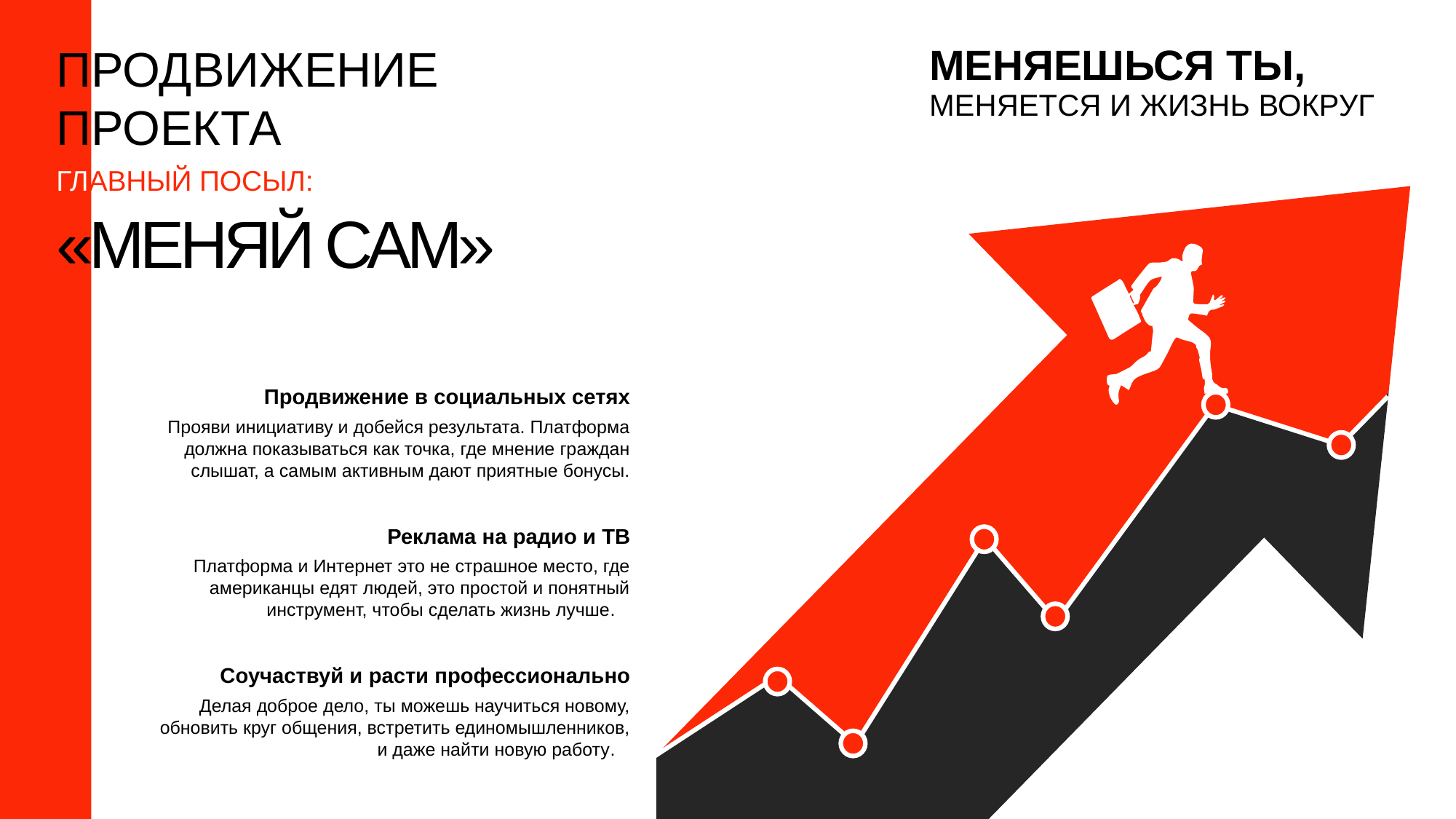

ПРОДВИЖЕНИЕ ПРОЕКТА
МЕНЯЕШЬСЯ ТЫ,
МЕНЯЕТСЯ И ЖИЗНЬ ВОКРУГ
ГЛАВНЫЙ ПОСЫЛ:

«МЕНЯЙ САМ»
Продвижение в социальных сетях
Прояви инициативу и добейся результата. Платформа должна показываться как точка, где мнение граждан слышат, а самым активным дают приятные бонусы.
Реклама на радио и ТВ
Платформа и Интернет это не страшное место, где американцы едят людей, это простой и понятный инструмент, чтобы сделать жизнь лучше.
Соучаствуй и расти профессионально
Делая доброе дело, ты можешь научиться новому, обновить круг общения, встретить единомышленников, и даже найти новую работу.